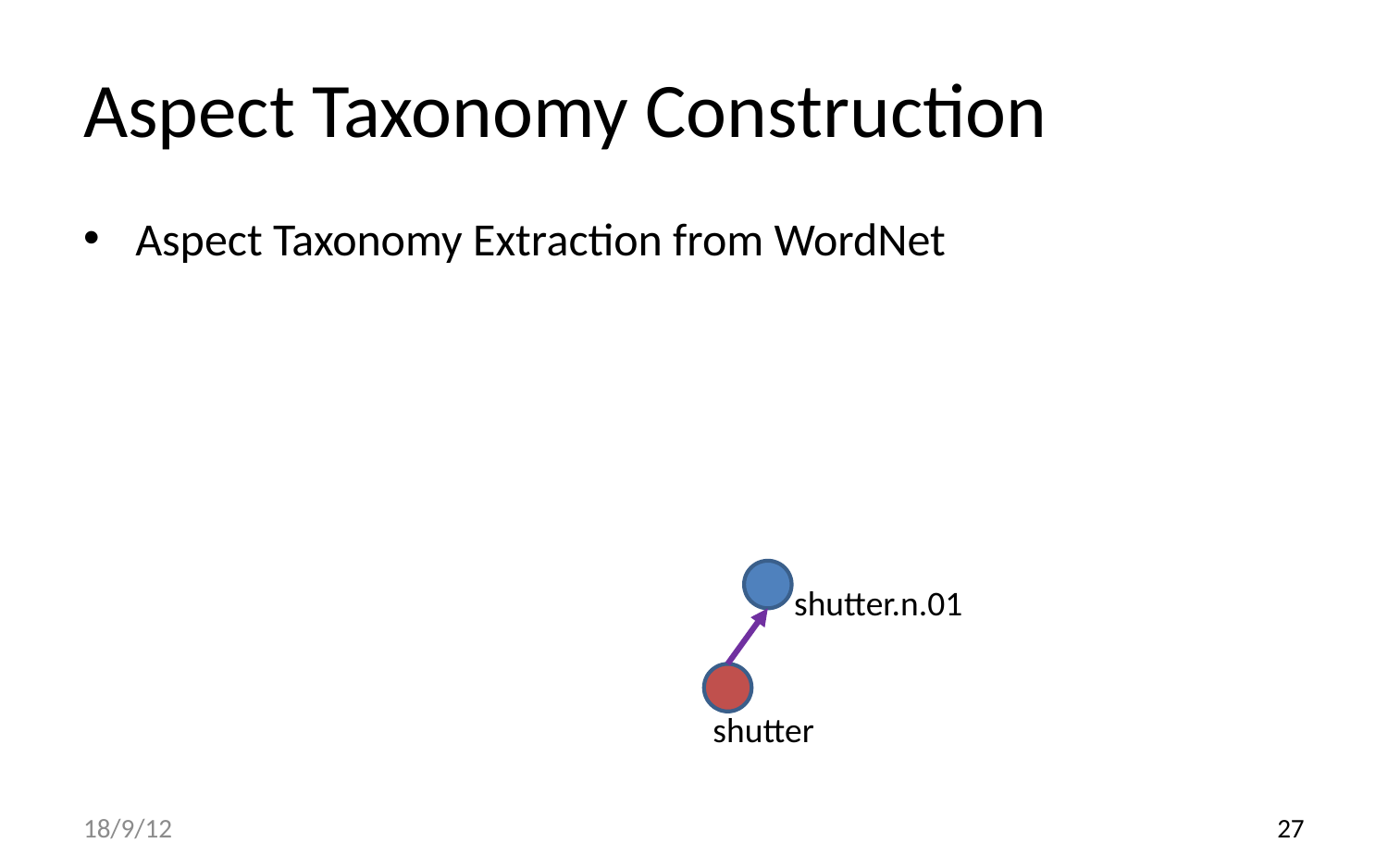

# Aspect Taxonomy Construction
Aspect Taxonomy Extraction from WordNet

shutter.n.01

shutter
18/9/12
27